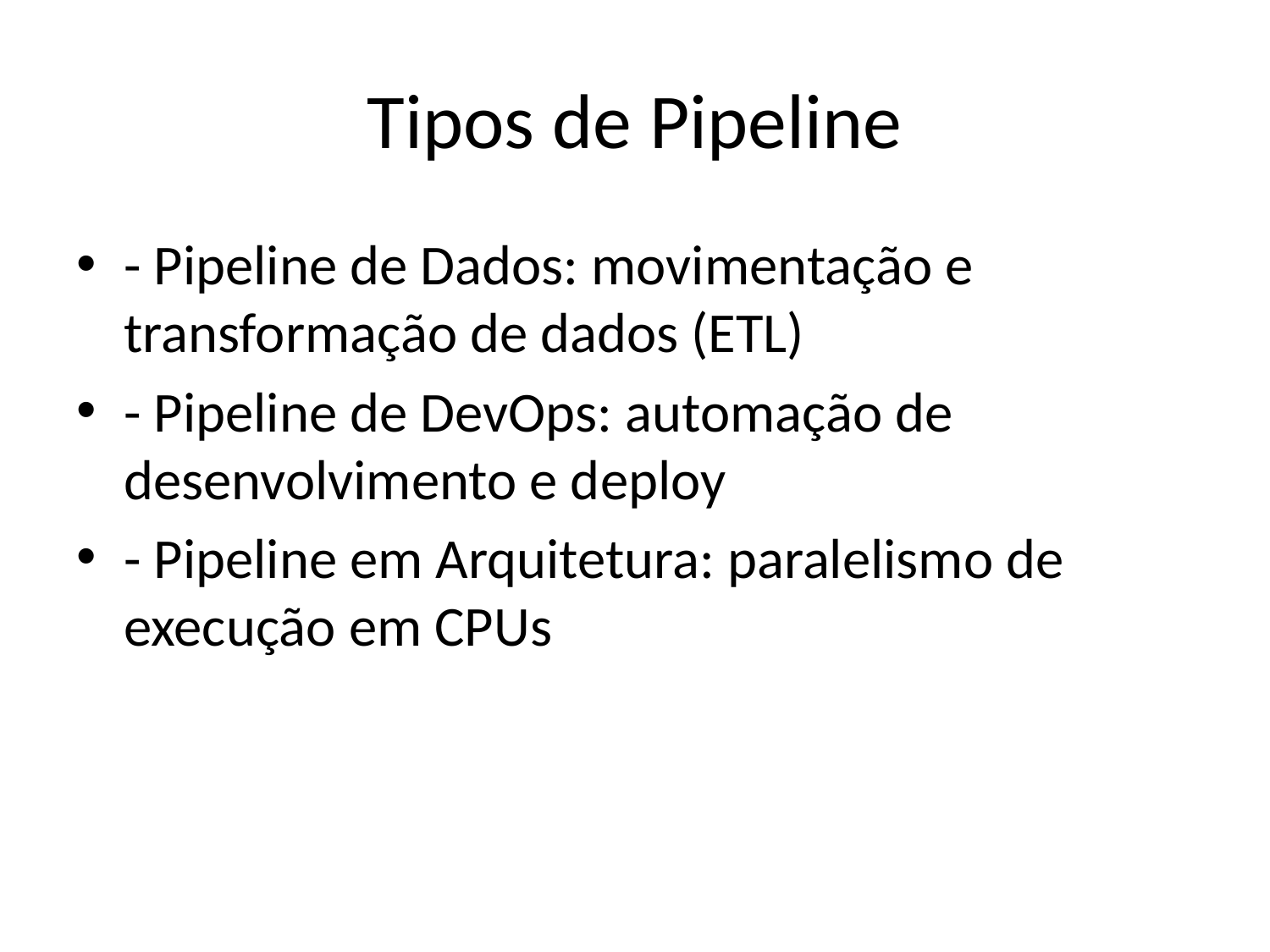

# Tipos de Pipeline
- Pipeline de Dados: movimentação e transformação de dados (ETL)
- Pipeline de DevOps: automação de desenvolvimento e deploy
- Pipeline em Arquitetura: paralelismo de execução em CPUs